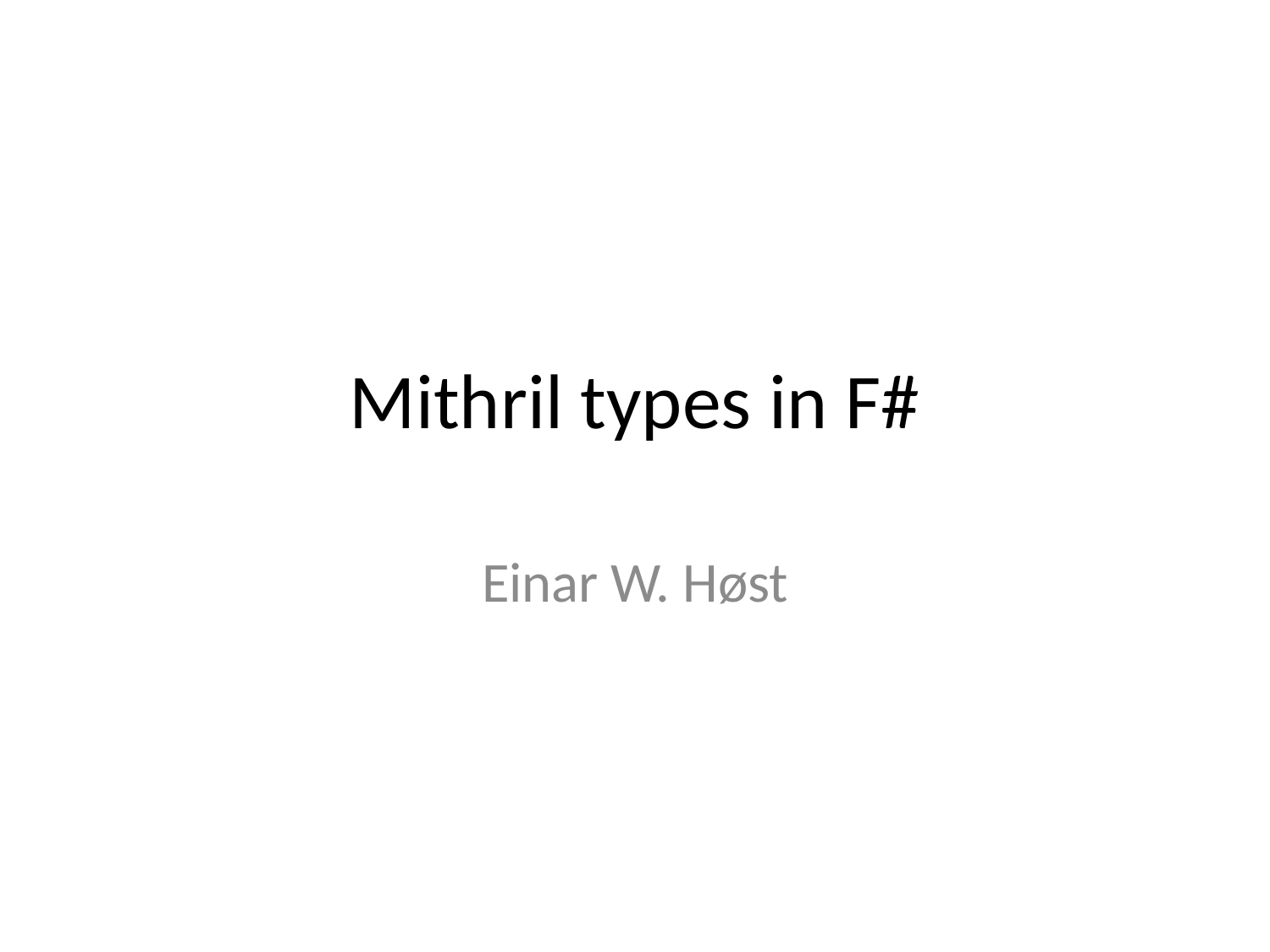

# Mithril types in F#
Einar W. Høst